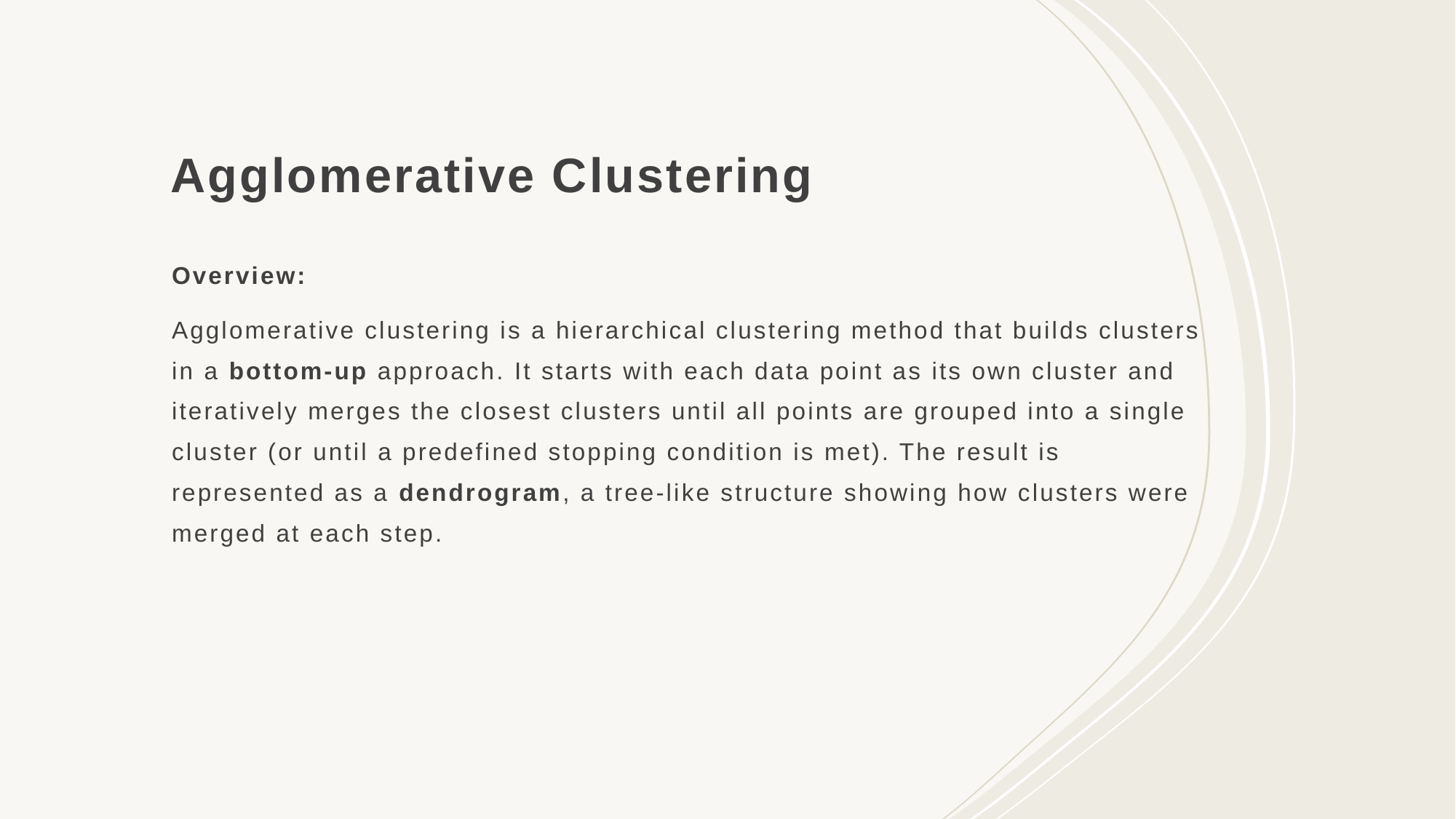

# Agglomerative Clustering
Overview:
Agglomerative clustering is a hierarchical clustering method that builds clusters in a bottom-up approach. It starts with each data point as its own cluster and iteratively merges the closest clusters until all points are grouped into a single cluster (or until a predefined stopping condition is met). The result is represented as a dendrogram, a tree-like structure showing how clusters were merged at each step.